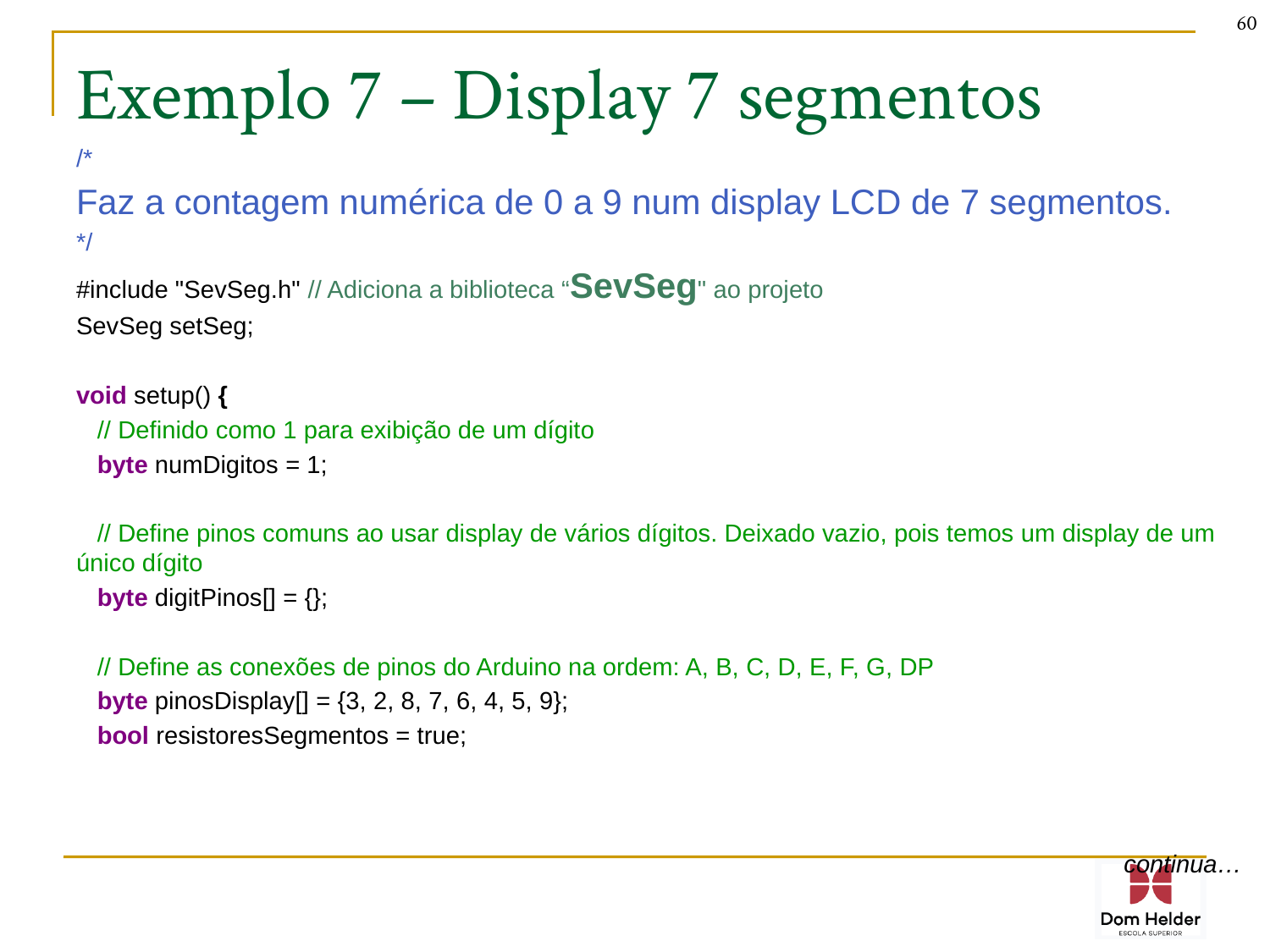

60
# Exemplo 7 – Display 7 segmentos
/*
Faz a contagem numérica de 0 a 9 num display LCD de 7 segmentos.
*/
#include "SevSeg.h" // Adiciona a biblioteca “SevSeg" ao projeto
SevSeg setSeg;

void setup() {
   // Definido como 1 para exibição de um dígito
   byte numDigitos = 1;

   // Define pinos comuns ao usar display de vários dígitos. Deixado vazio, pois temos um display de um único dígito
   byte digitPinos[] = {};

   // Define as conexões de pinos do Arduino na ordem: A, B, C, D, E, F, G, DP
   byte pinosDisplay[] = {3, 2, 8, 7, 6, 4, 5, 9};
   bool resistoresSegmentos = true;

                                                                                                                                                                                                continua…